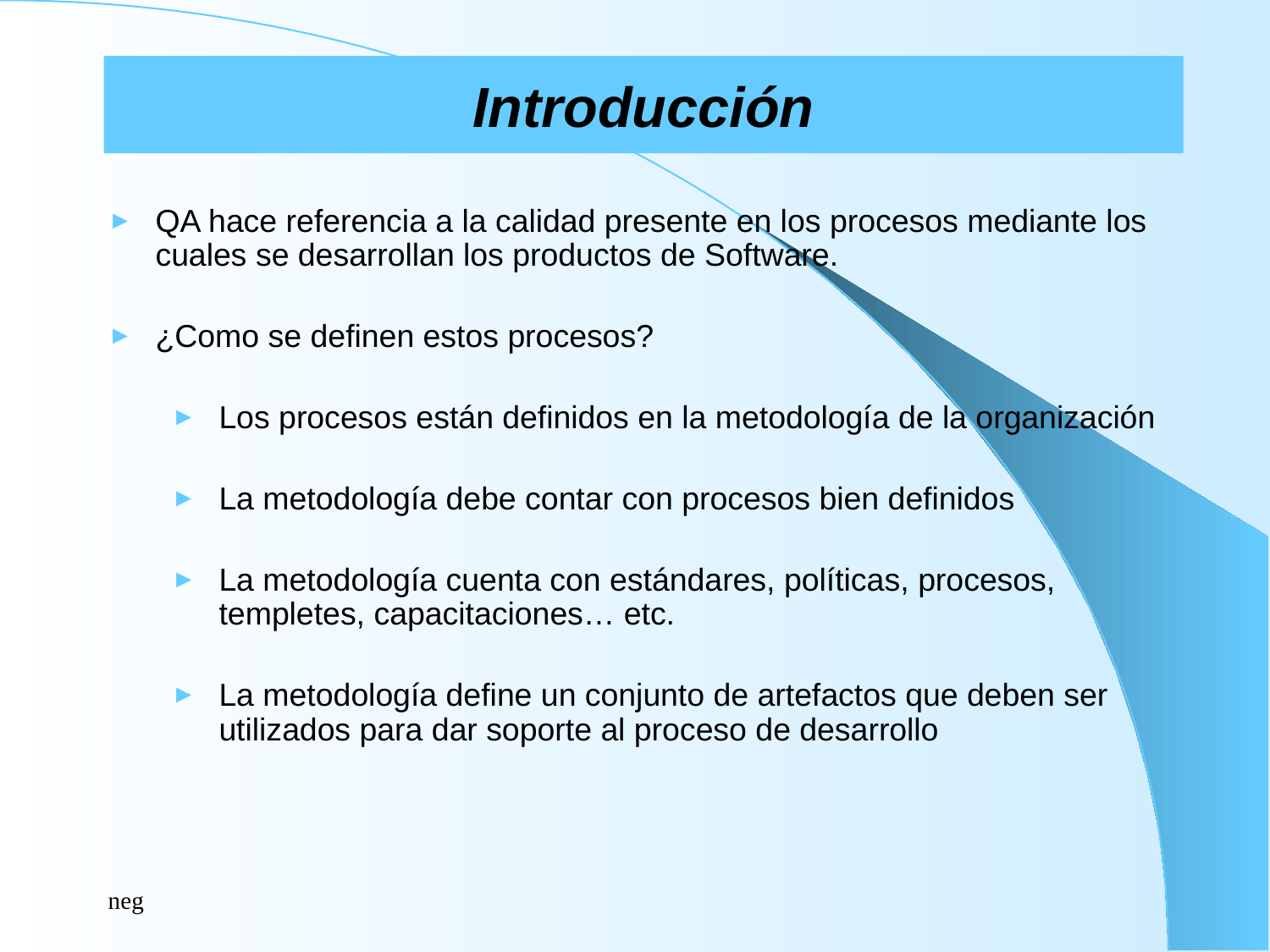

# Introducción
QA hace referencia a la calidad presente en los procesos mediante los cuales se desarrollan los productos de Software.

¿Como se definen estos procesos?

Los procesos están definidos en la metodología de la organización

La metodología debe contar con procesos bien definidos

La metodología cuenta con estándares, políticas, procesos, templetes, capacitaciones… etc.

La metodología define un conjunto de artefactos que deben ser utilizados para dar soporte al proceso de desarrollo

neg